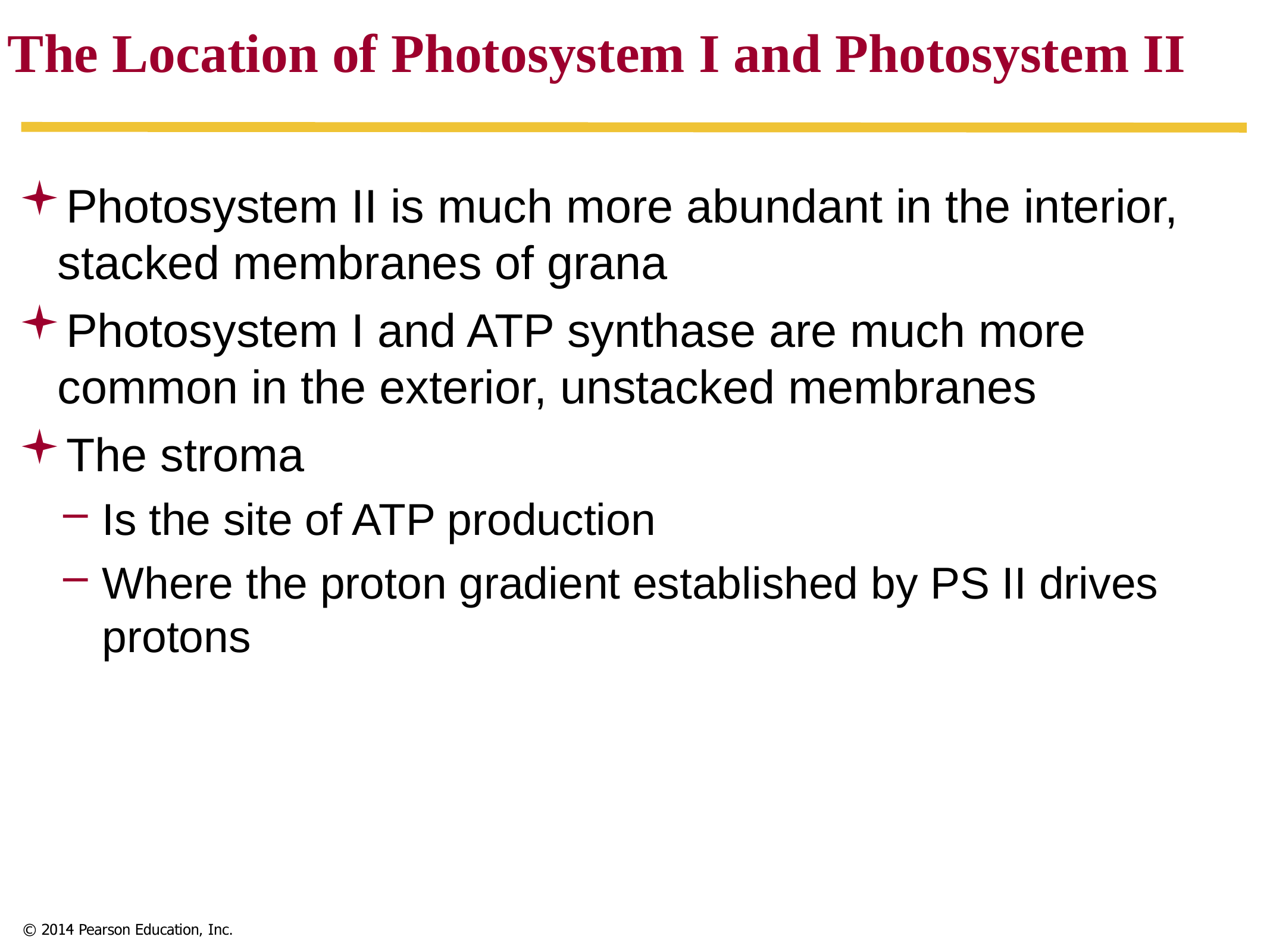

The Location of Photosystem I and Photosystem II

Photosystem II is much more abundant in the interior, stacked membranes of grana
Photosystem I and ATP synthase are much more common in the exterior, unstacked membranes
The stroma
Is the site of ATP production
Where the proton gradient established by PS II drives protons